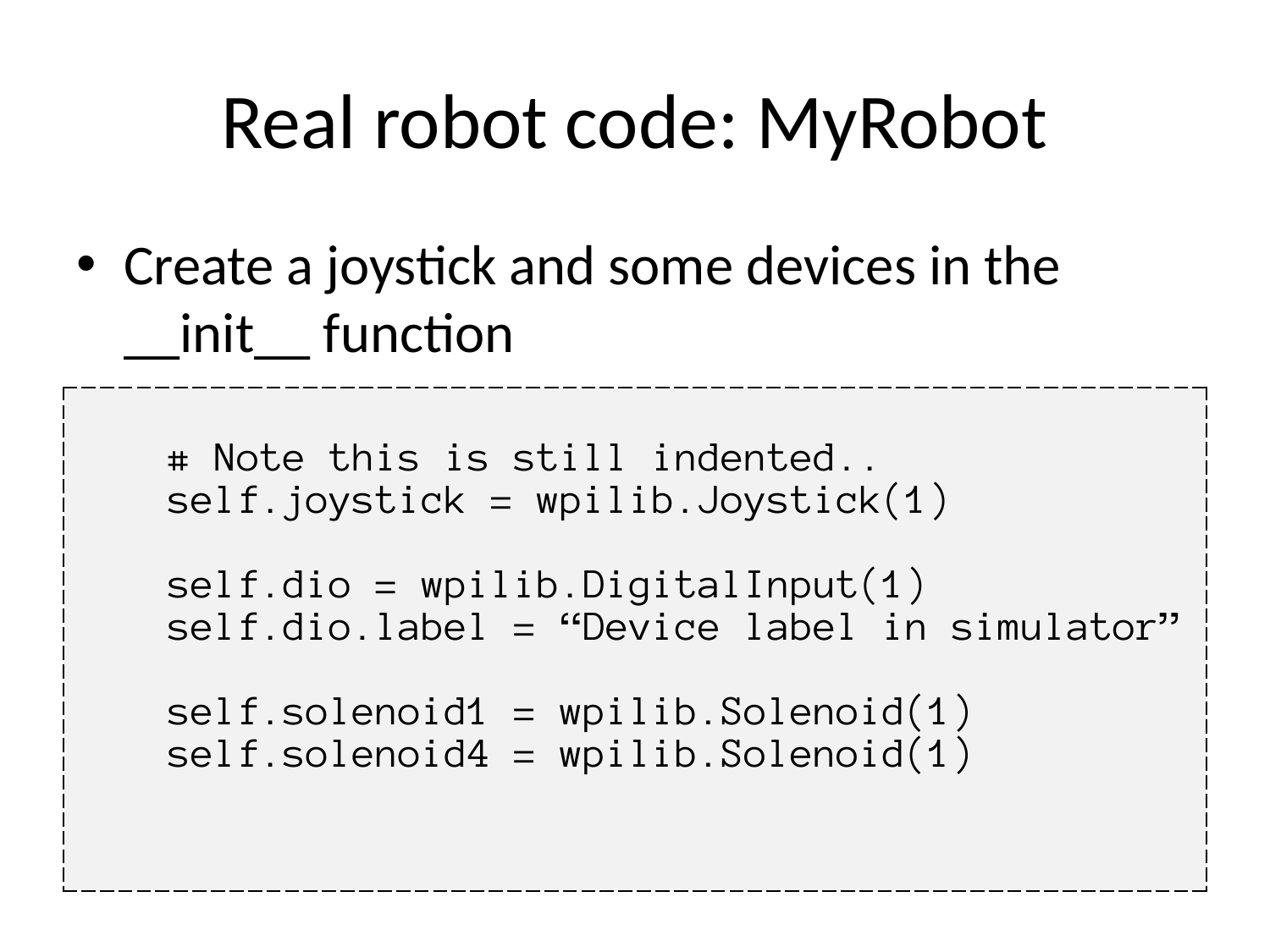

# Real robot code: MyRobot
Create a joystick and some devices in the __init__ function

| # Note this is still indented.. self.joystick = wpilib.Joystick(1) self.dio = wpilib.DigitalInput(1) self.dio.label = “Device label in simulator” self.solenoid1 = wpilib.Solenoid(1) self.solenoid4 = wpilib.Solenoid(1) |
| --- |